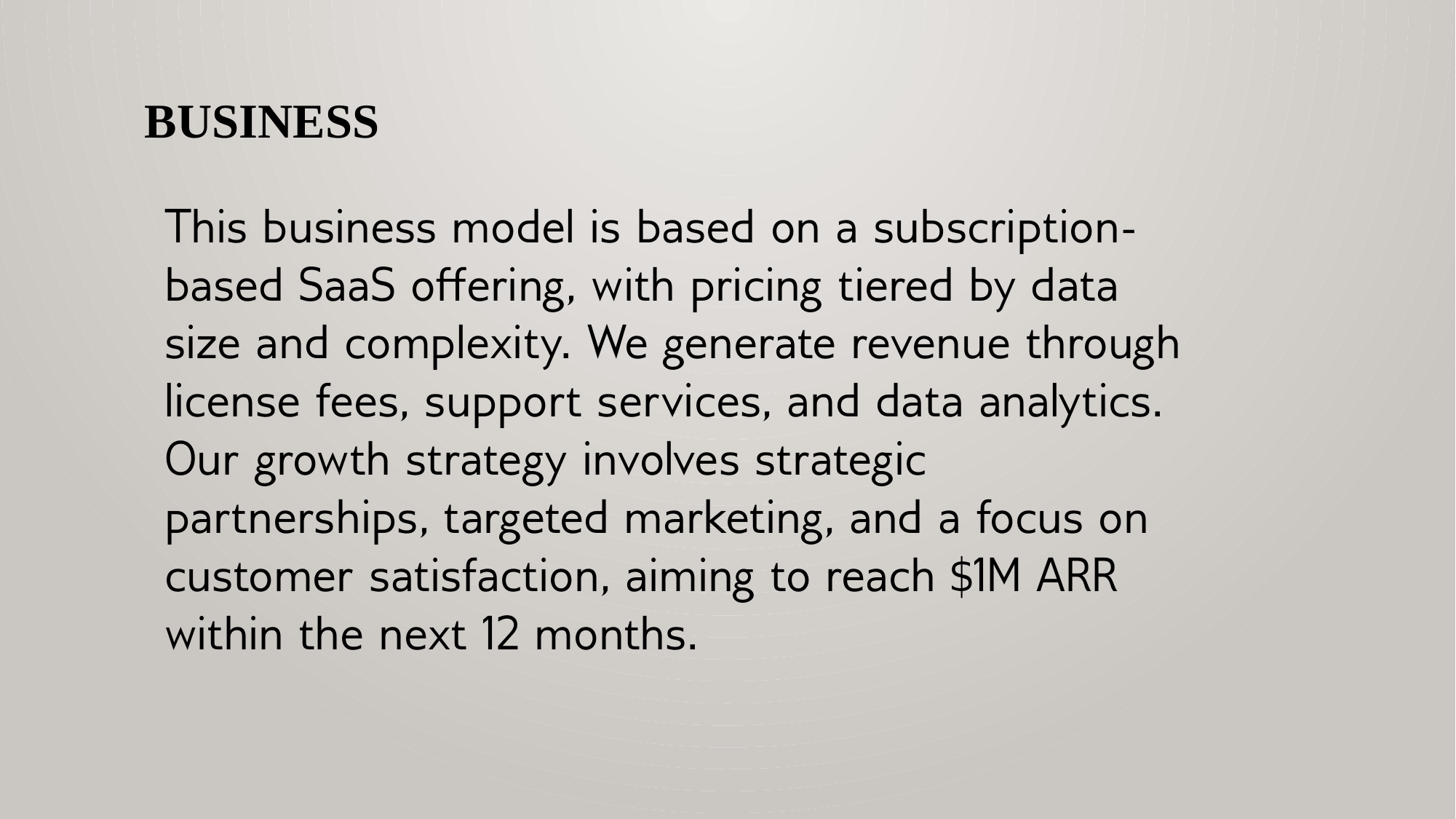

BUSINESS
This business model is based on a subscription-based SaaS offering, with pricing tiered by data size and complexity. We generate revenue through license fees, support services, and data analytics. Our growth strategy involves strategic partnerships, targeted marketing, and a focus on customer satisfaction, aiming to reach $1M ARR within the next 12 months.